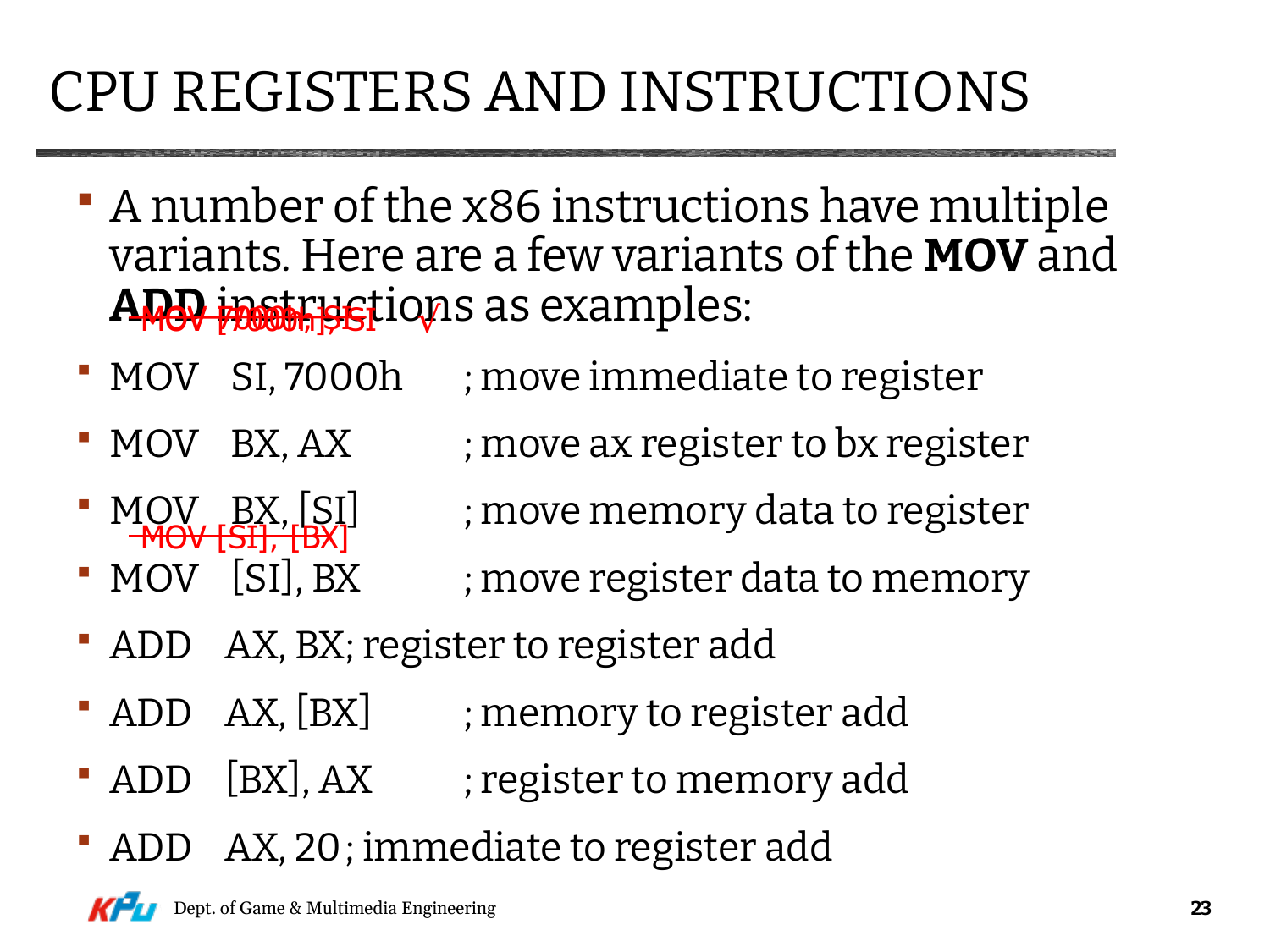

# CPU registers and instructions
A number of the x86 instructions have multiple variants. Here are a few variants of the MOV and ADD instructions as examples:
MOV    SI, 7000h		; move immediate to register
MOV    BX, AX			; move ax register to bx register
MOV    BX, [SI]			; move memory data to register
MOV    [SI], BX			; move register data to memory
ADD    AX, BX			; register to register add
ADD    AX, [BX]		; memory to register add
ADD    [BX], AX		; register to memory add
ADD    AX, 20			; immediate to register add

MOV 7000h, SI
MOV [7000h], SI    √
MOV [SI], [BX]
Dept. of Game & Multimedia Engineering
23